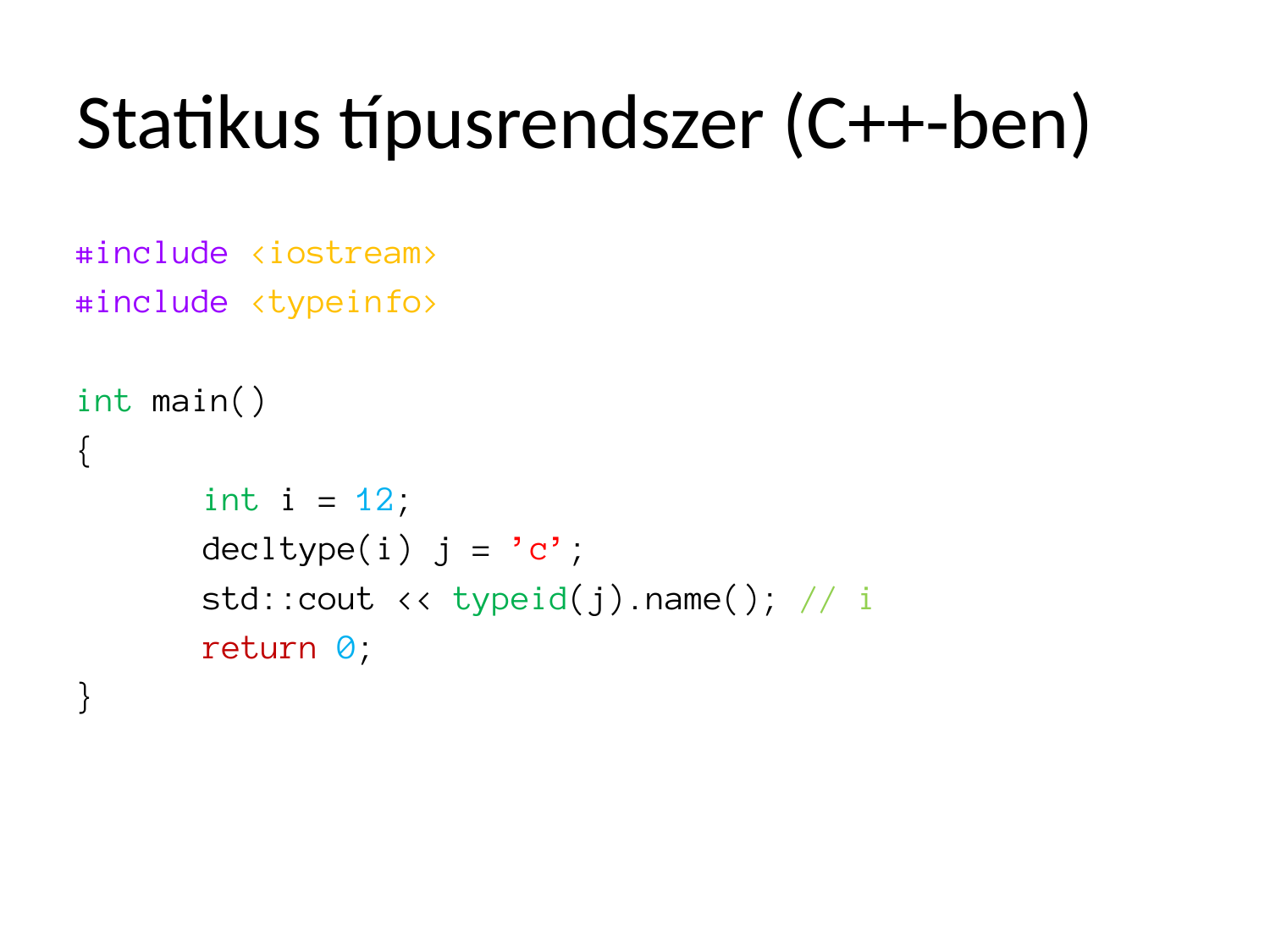

# Statikus típusrendszer (C++-ben)
#include <iostream>
#include <typeinfo>

int main()
{
	int i = 12;
	decltype(i) j = ’c’;
	std::cout << typeid(j).name(); // i
	return 0;
}